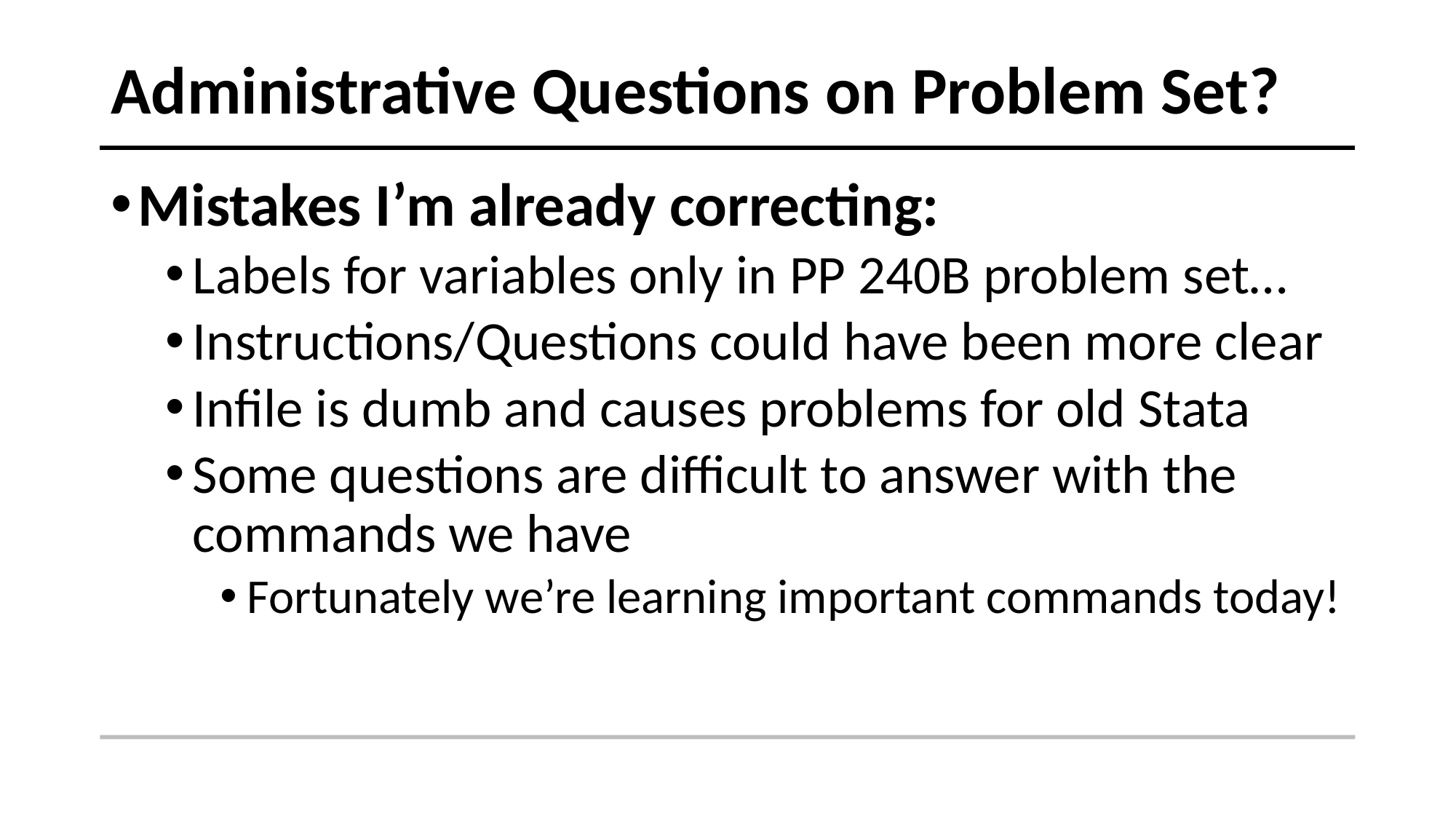

# Administrative Questions on Problem Set?
Mistakes I’m already correcting:
Labels for variables only in PP 240B problem set…
Instructions/Questions could have been more clear
Infile is dumb and causes problems for old Stata
Some questions are difficult to answer with the commands we have
Fortunately we’re learning important commands today!